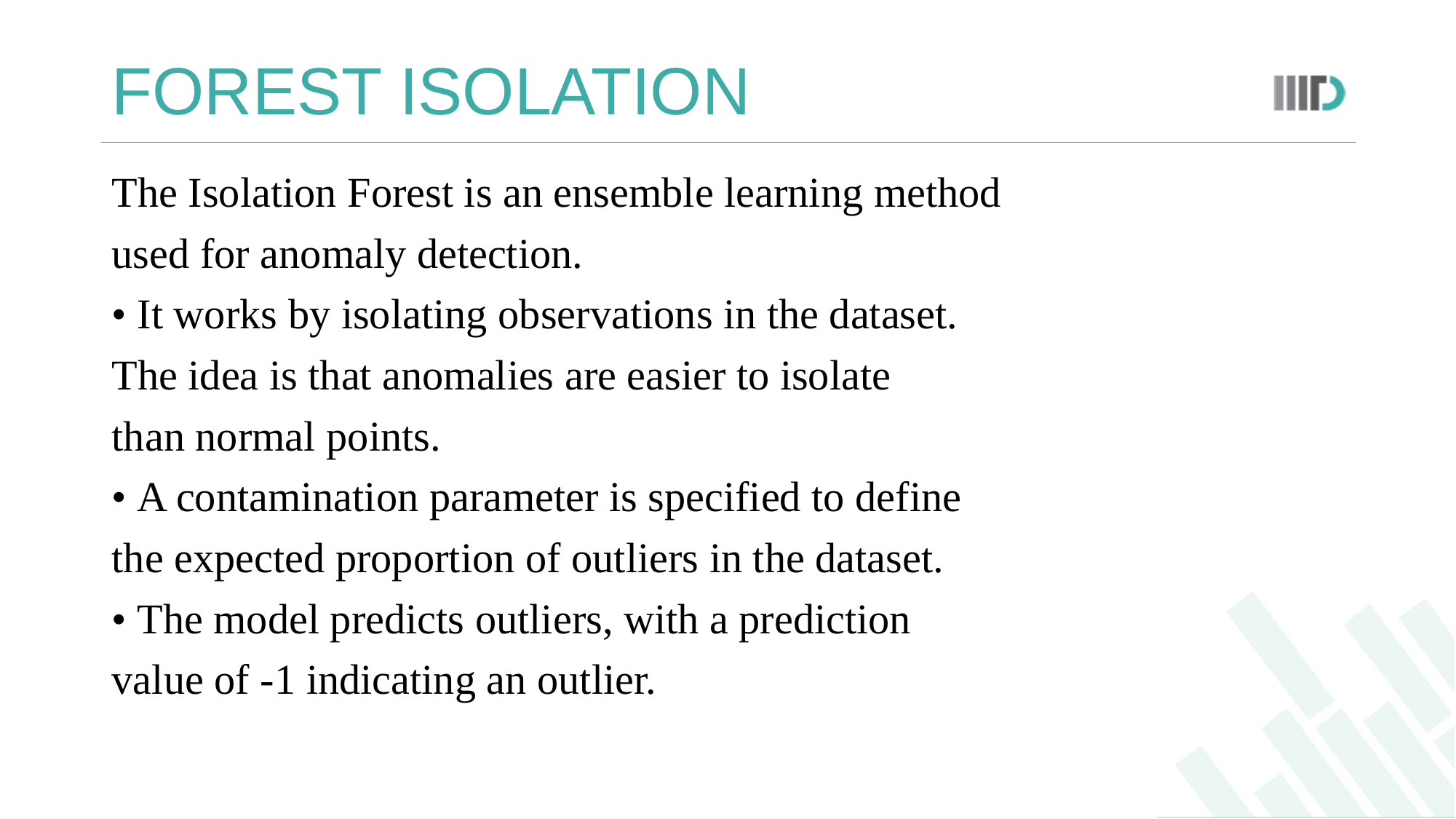

# FOREST ISOLATION
The Isolation Forest is an ensemble learning method
used for anomaly detection.
• It works by isolating observations in the dataset.
The idea is that anomalies are easier to isolate
than normal points.
• A contamination parameter is specified to define
the expected proportion of outliers in the dataset.
• The model predicts outliers, with a prediction
value of -1 indicating an outlier.